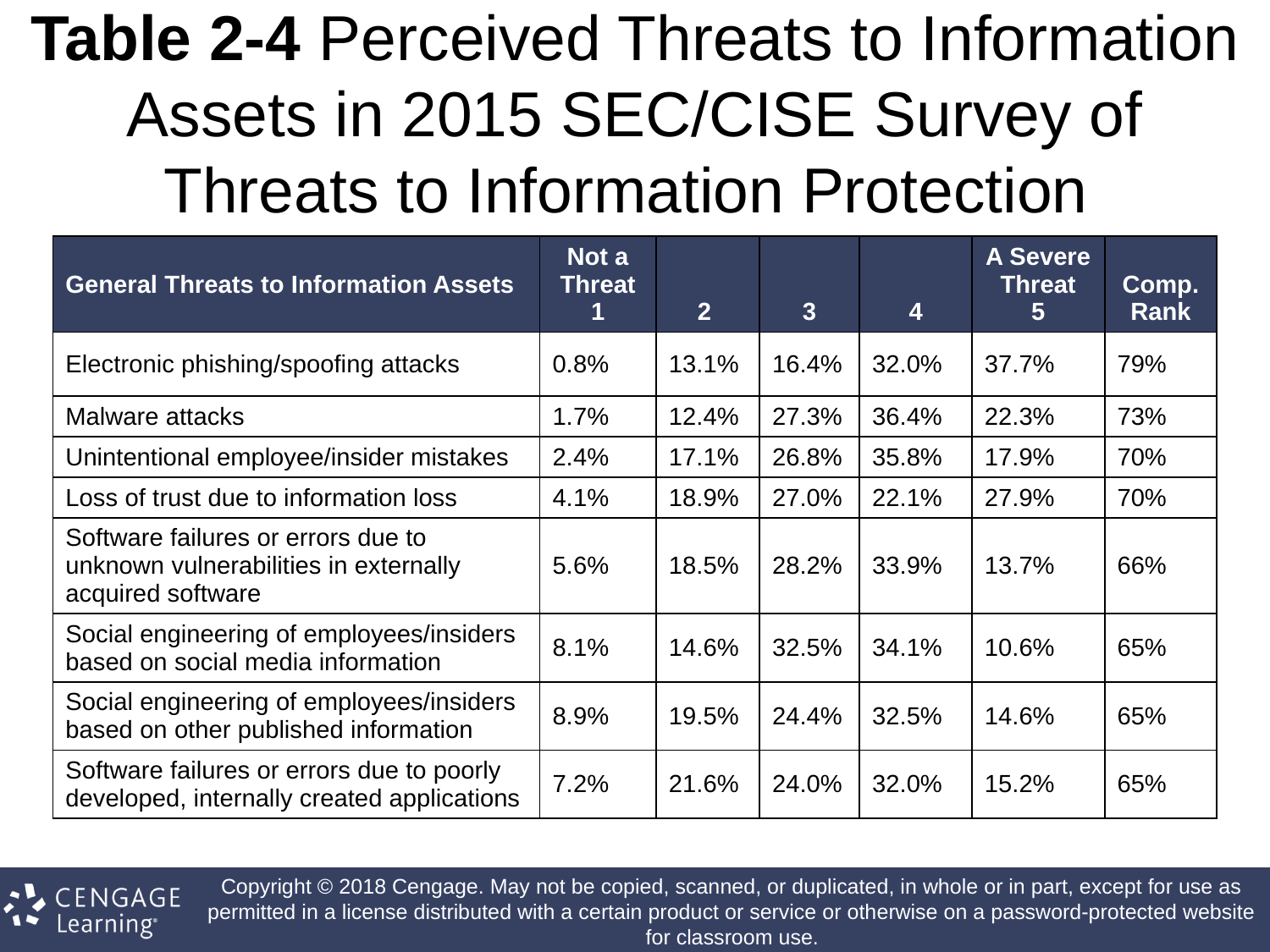

# Table 2-4 Perceived Threats to Information Assets in 2015 SEC/CISE Survey of Threats to Information Protection
| General Threats to Information Assets | Not a Threat 1 | 2 | 3 | 4 | A Severe Threat 5 | Comp.Rank |
| --- | --- | --- | --- | --- | --- | --- |
| Electronic phishing/spoofing attacks | 0.8% | 13.1% | 16.4% | 32.0% | 37.7% | 79% |
| Malware attacks | 1.7% | 12.4% | 27.3% | 36.4% | 22.3% | 73% |
| Unintentional employee/insider mistakes | 2.4% | 17.1% | 26.8% | 35.8% | 17.9% | 70% |
| Loss of trust due to information loss | 4.1% | 18.9% | 27.0% | 22.1% | 27.9% | 70% |
| Software failures or errors due to unknown vulnerabilities in externally acquired software | 5.6% | 18.5% | 28.2% | 33.9% | 13.7% | 66% |
| Social engineering of employees/insiders based on social media information | 8.1% | 14.6% | 32.5% | 34.1% | 10.6% | 65% |
| Social engineering of employees/insiders based on other published information | 8.9% | 19.5% | 24.4% | 32.5% | 14.6% | 65% |
| Software failures or errors due to poorly developed, internally created applications | 7.2% | 21.6% | 24.0% | 32.0% | 15.2% | 65% |